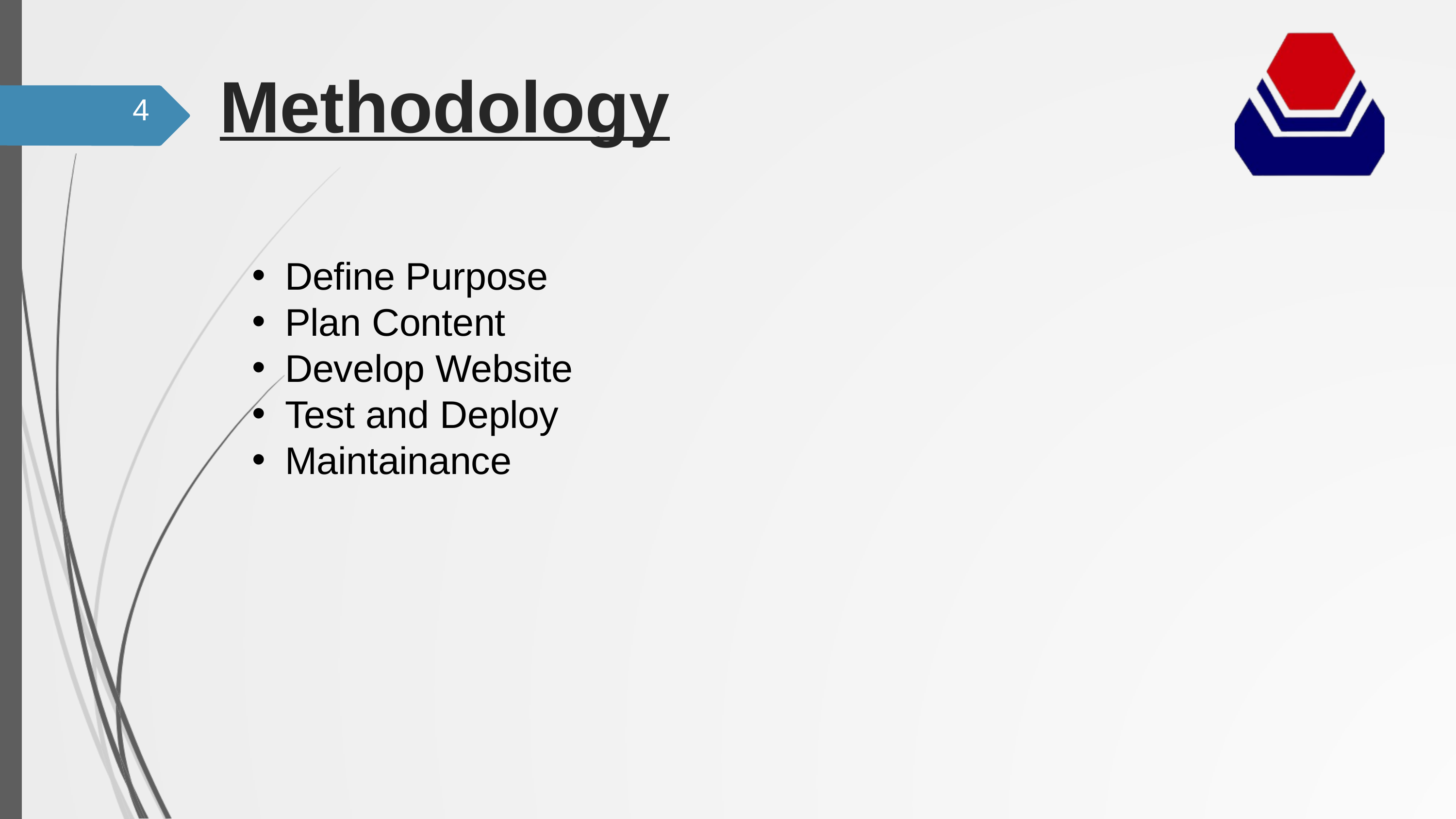

Methodology

4
Define Purpose
Plan Content
Develop Website
Test and Deploy
Maintainance